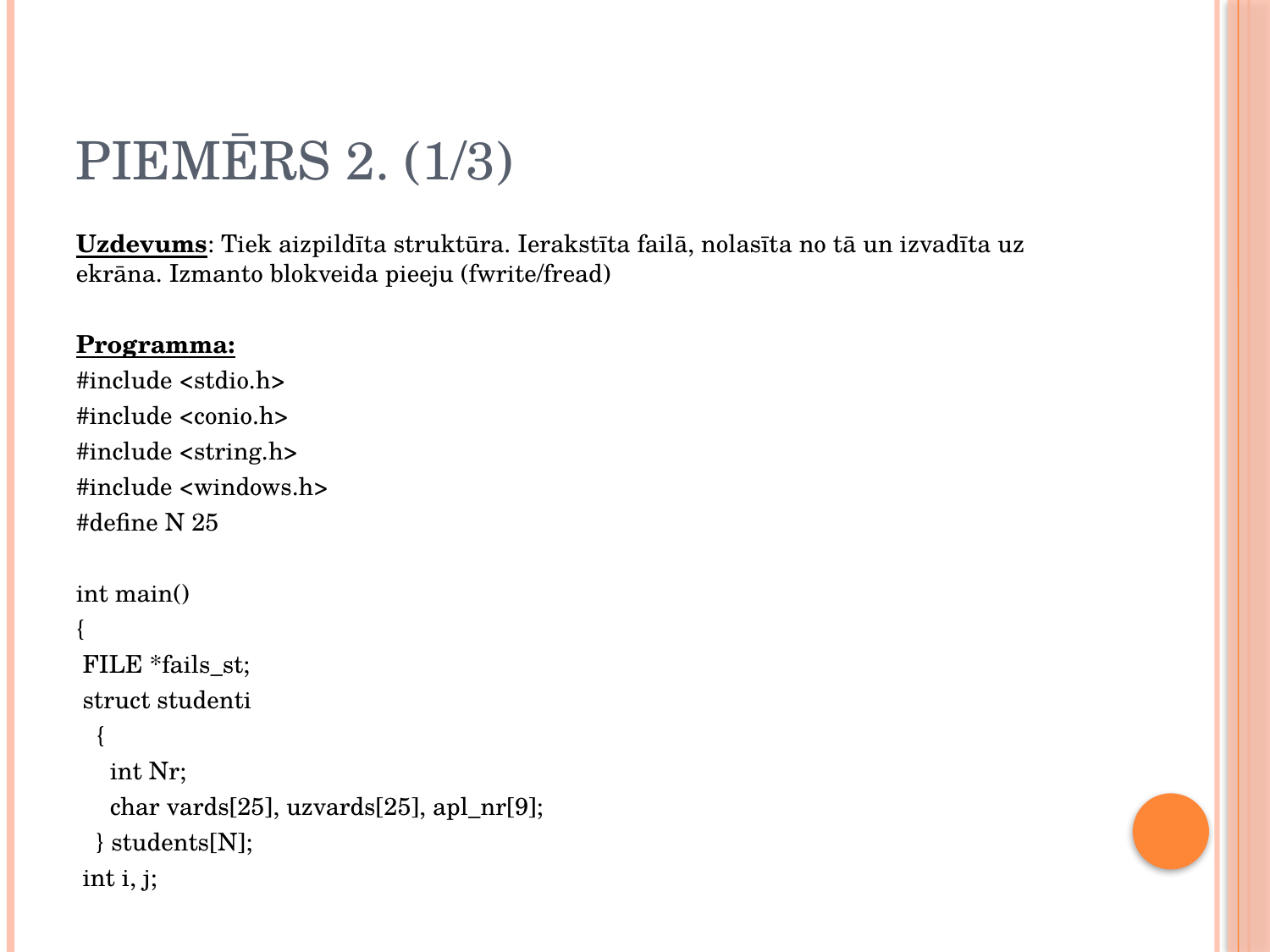

# Piemērs 2. (1/3)
Uzdevums: Tiek aizpildīta struktūra. Ierakstīta failā, nolasīta no tā un izvadīta uz ekrāna. Izmanto blokveida pieeju (fwrite/fread)

Programma:
#include <stdio.h>
#include <conio.h>
#include <string.h>
#include <windows.h>
#define N 25

int main()
{
 FILE *fails_st;
 struct studenti
   {
     int Nr;
     char vards[25], uzvards[25], apl_nr[9];
   } students[N];
 int i, j;